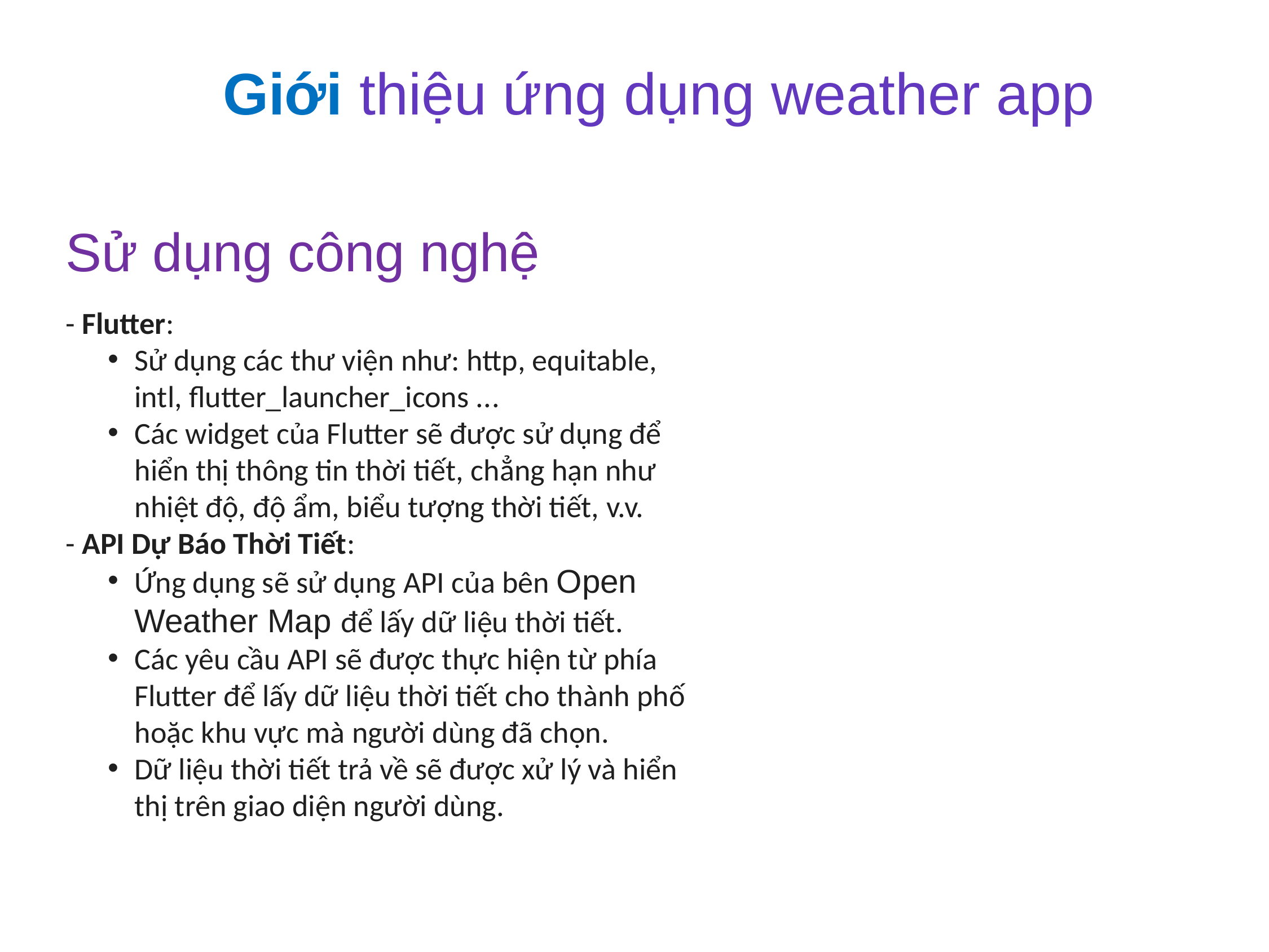

Giới thiệu ứng dụng weather app
Sử dụng công nghệ
- Flutter:
Sử dụng các thư viện như: http, equitable, intl, flutter_launcher_icons ...
Các widget của Flutter sẽ được sử dụng để hiển thị thông tin thời tiết, chẳng hạn như nhiệt độ, độ ẩm, biểu tượng thời tiết, v.v.
- API Dự Báo Thời Tiết:
Ứng dụng sẽ sử dụng API của bên Open Weather Map để lấy dữ liệu thời tiết.
Các yêu cầu API sẽ được thực hiện từ phía Flutter để lấy dữ liệu thời tiết cho thành phố hoặc khu vực mà người dùng đã chọn.
Dữ liệu thời tiết trả về sẽ được xử lý và hiển thị trên giao diện người dùng.